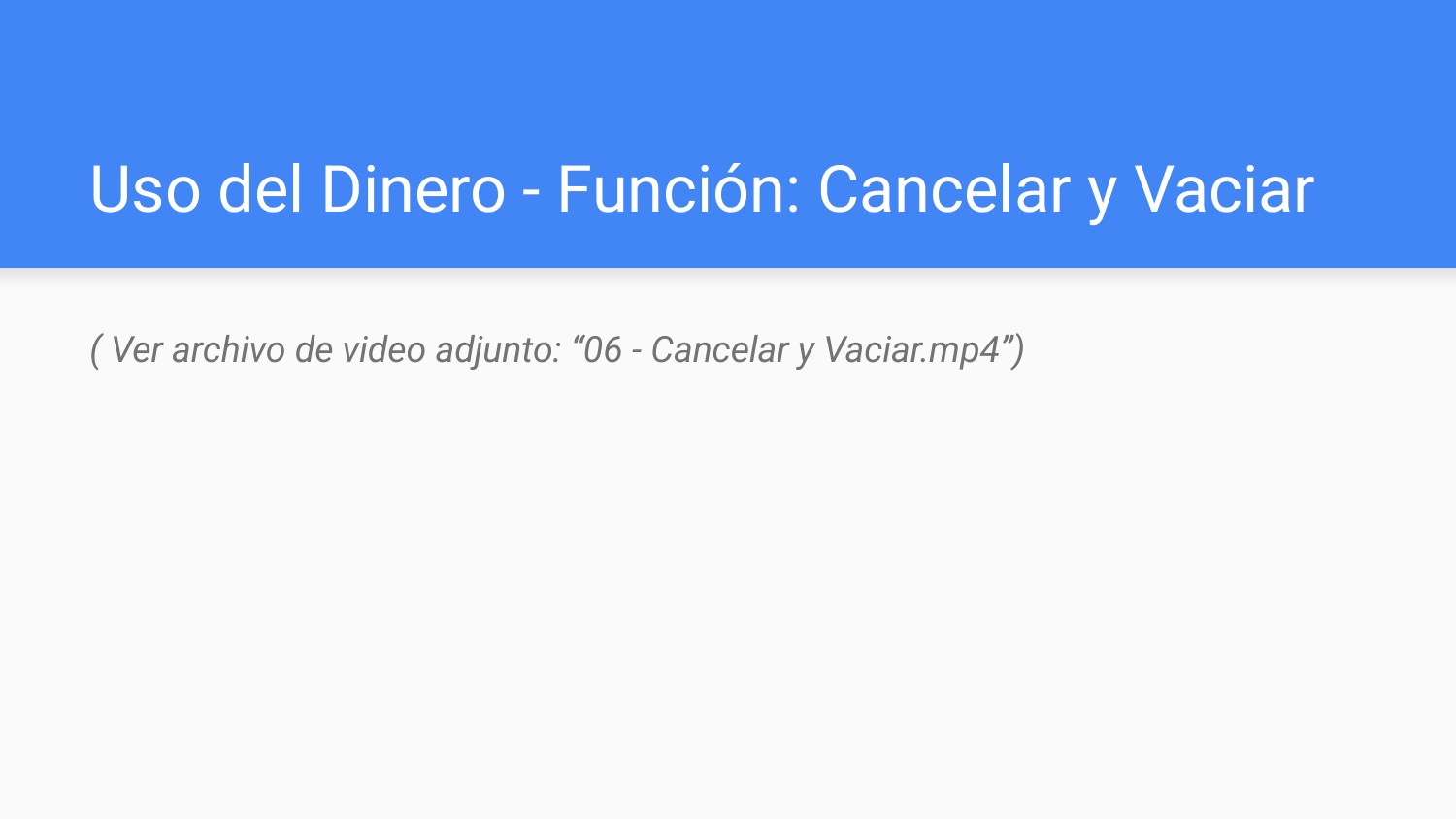

# Uso del Dinero - Función: Cancelar y Vaciar
( Ver archivo de video adjunto: “06 - Cancelar y Vaciar.mp4”)